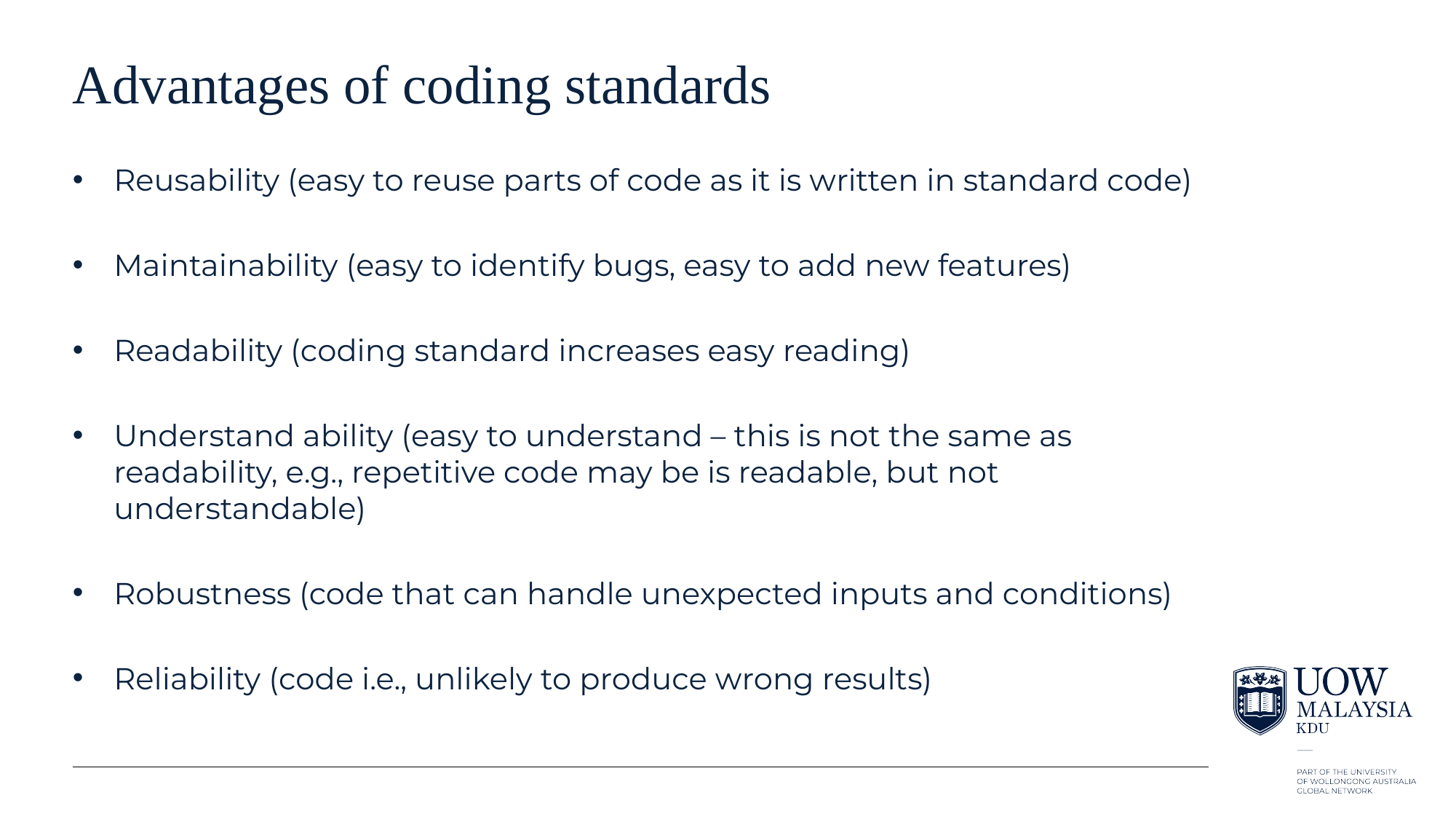

# Advantages of coding standards
Reusability (easy to reuse parts of code as it is written in standard code)

Maintainability (easy to identify bugs, easy to add new features)

Readability (coding standard increases easy reading)

Understand ability (easy to understand – this is not the same as readability, e.g., repetitive code may be is readable, but not understandable)

Robustness (code that can handle unexpected inputs and conditions)

Reliability (code i.e., unlikely to produce wrong results)